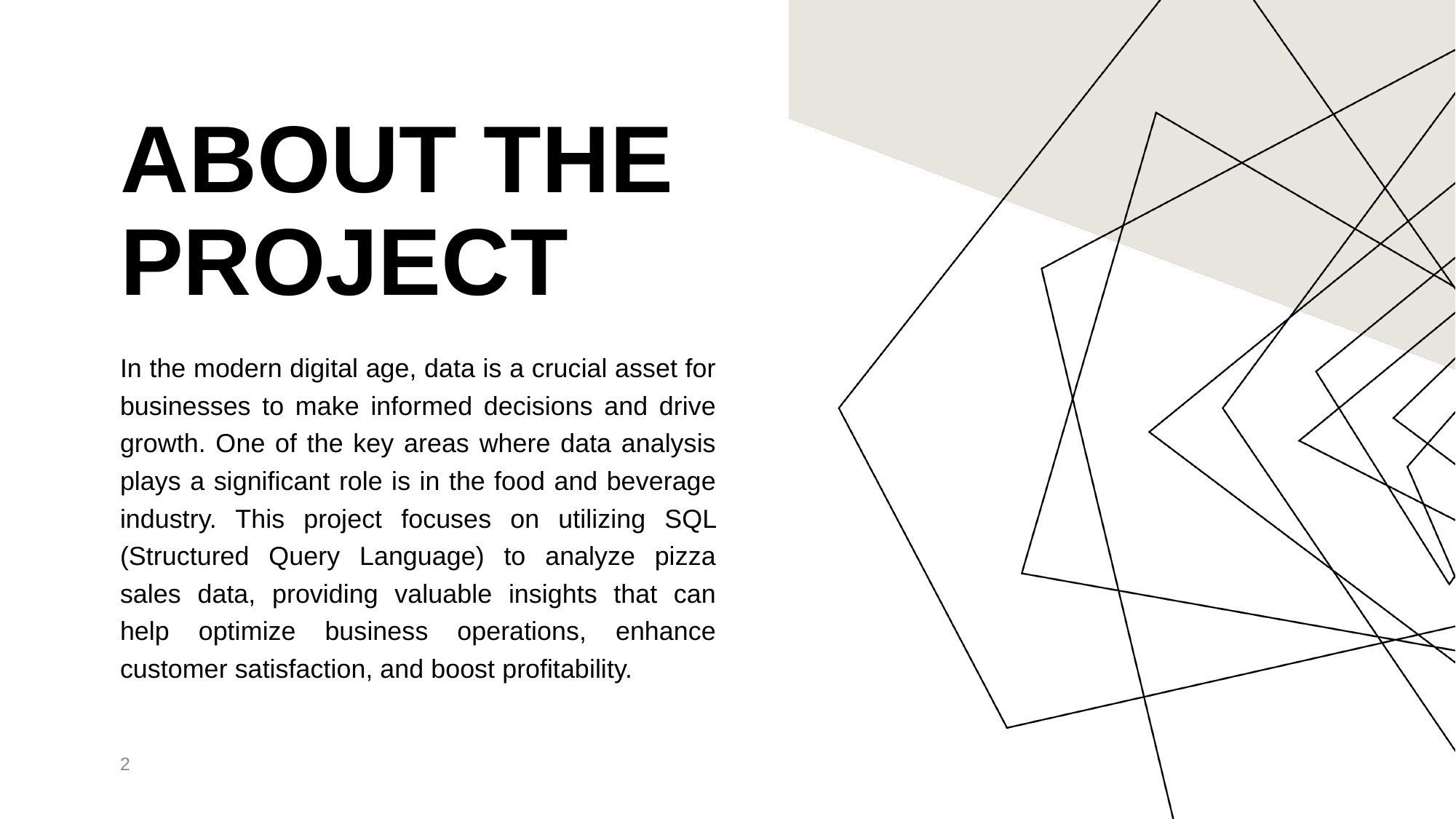

# About the project
In the modern digital age, data is a crucial asset for businesses to make informed decisions and drive growth. One of the key areas where data analysis plays a significant role is in the food and beverage industry. This project focuses on utilizing SQL (Structured Query Language) to analyze pizza sales data, providing valuable insights that can help optimize business operations, enhance customer satisfaction, and boost profitability.
2